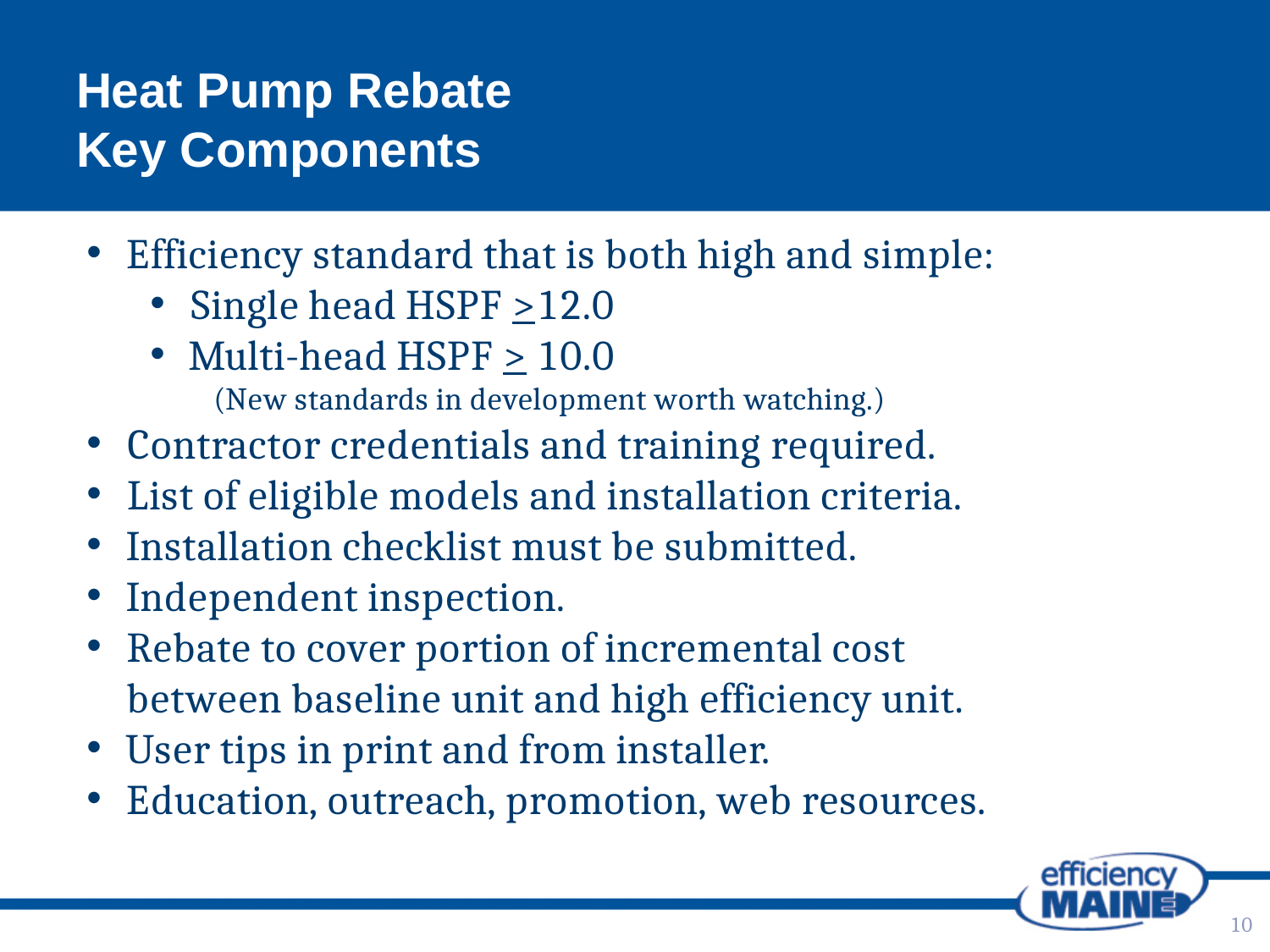

# Heat Pump Rebate Key Components

Efficiency standard that is both high and simple:
Single head HSPF >12.0
Multi-head HSPF > 10.0
(New standards in development worth watching.)
Contractor credentials and training required.
List of eligible models and installation criteria.
Installation checklist must be submitted.
Independent inspection.
Rebate to cover portion of incremental cost between baseline unit and high efficiency unit.
User tips in print and from installer.
Education, outreach, promotion, web resources.

10